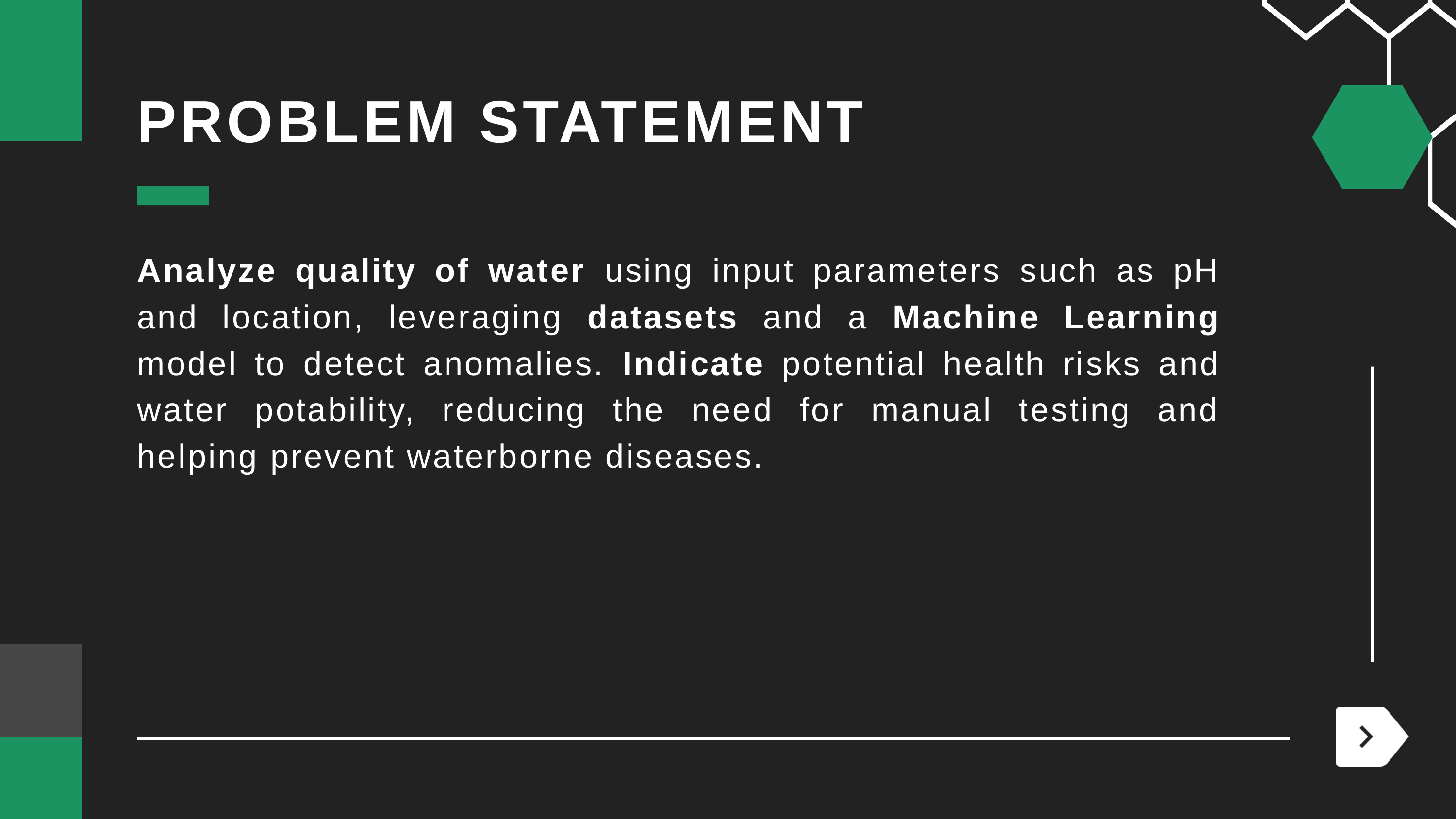

PROBLEM STATEMENT

Analyze quality of water using input parameters such as pH and location, leveraging datasets and a Machine Learning model to detect anomalies. Indicate potential health risks and water potability, reducing the need for manual testing and helping prevent waterborne diseases.